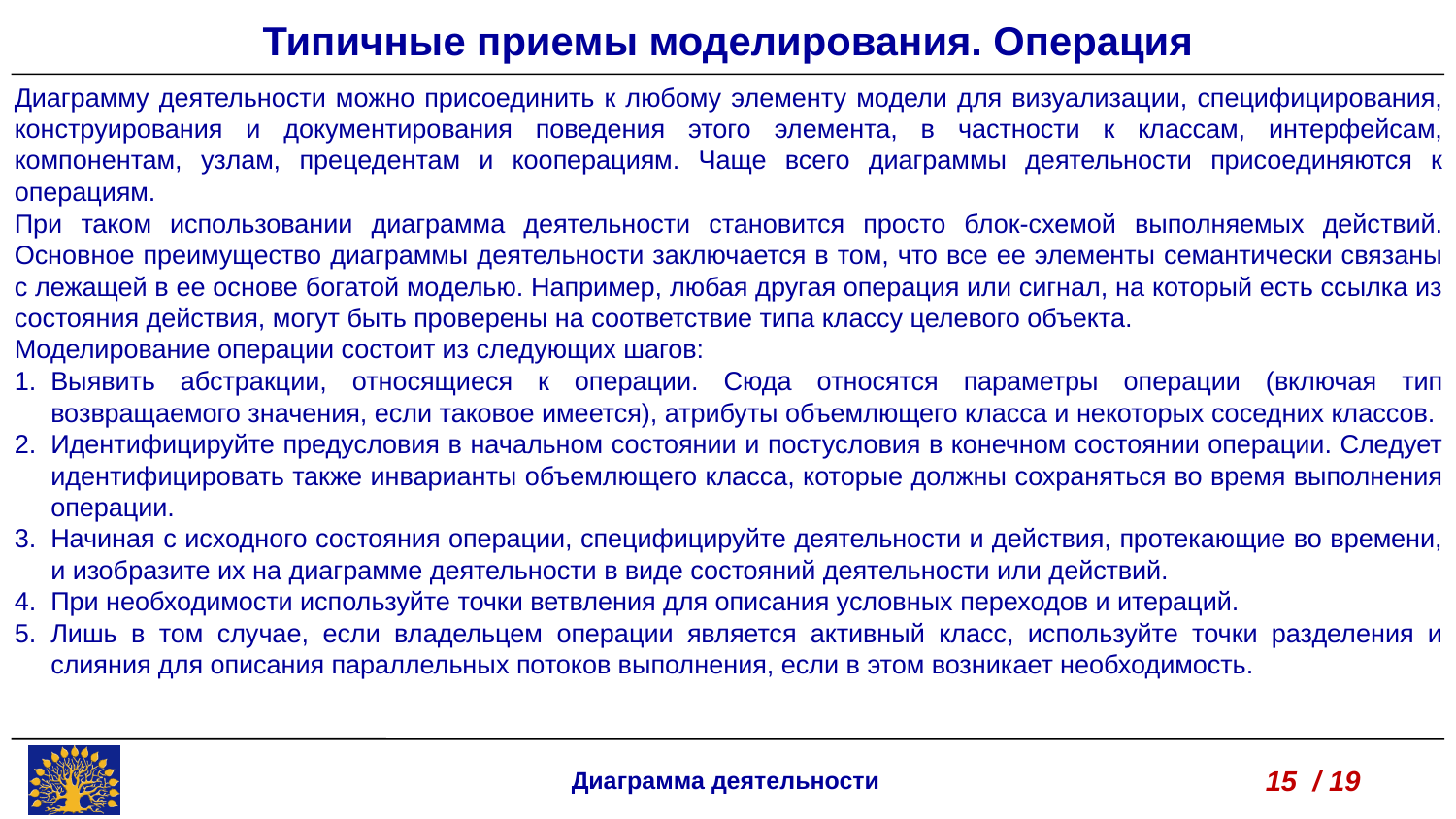

Типичные приемы моделирования. Операция
Диаграмму деятельности можно присоединить к любому элементу модели для визуализации, специфицирования, конструирования и документирования поведения этого элемента, в частности к классам, интерфейсам, компонентам, узлам, прецедентам и кооперациям. Чаще всего диаграммы деятельности присоединяются к операциям.
При таком использовании диаграмма деятельности становится просто блок-схемой выполняемых действий. Основное преимущество диаграммы деятельности заключается в том, что все ее элементы семантически связаны с лежащей в ее основе богатой моделью. Например, любая другая операция или сигнал, на который есть ссылка из состояния действия, могут быть проверены на соответствие типа классу целевого объекта.
Моделирование операции состоит из следующих шагов:
Выявить абстракции, относящиеся к операции. Сюда относятся параметры операции (включая тип возвращаемого значения, если таковое имеется), атрибуты объемлющего класса и некоторых соседних классов.
Идентифицируйте предусловия в начальном состоянии и постусловия в конечном состоянии операции. Следует идентифицировать также инварианты объемлющего класса, которые должны сохраняться во время выполнения операции.
Начиная с исходного состояния операции, специфицируйте деятельности и действия, протекающие во времени, и изобразите их на диаграмме деятельности в виде состояний деятельности или действий.
При необходимости используйте точки ветвления для описания условных переходов и итераций.
Лишь в том случае, если владельцем операции является активный класс, используйте точки разделения и слияния для описания параллельных потоков выполнения, если в этом возникает необходимость.